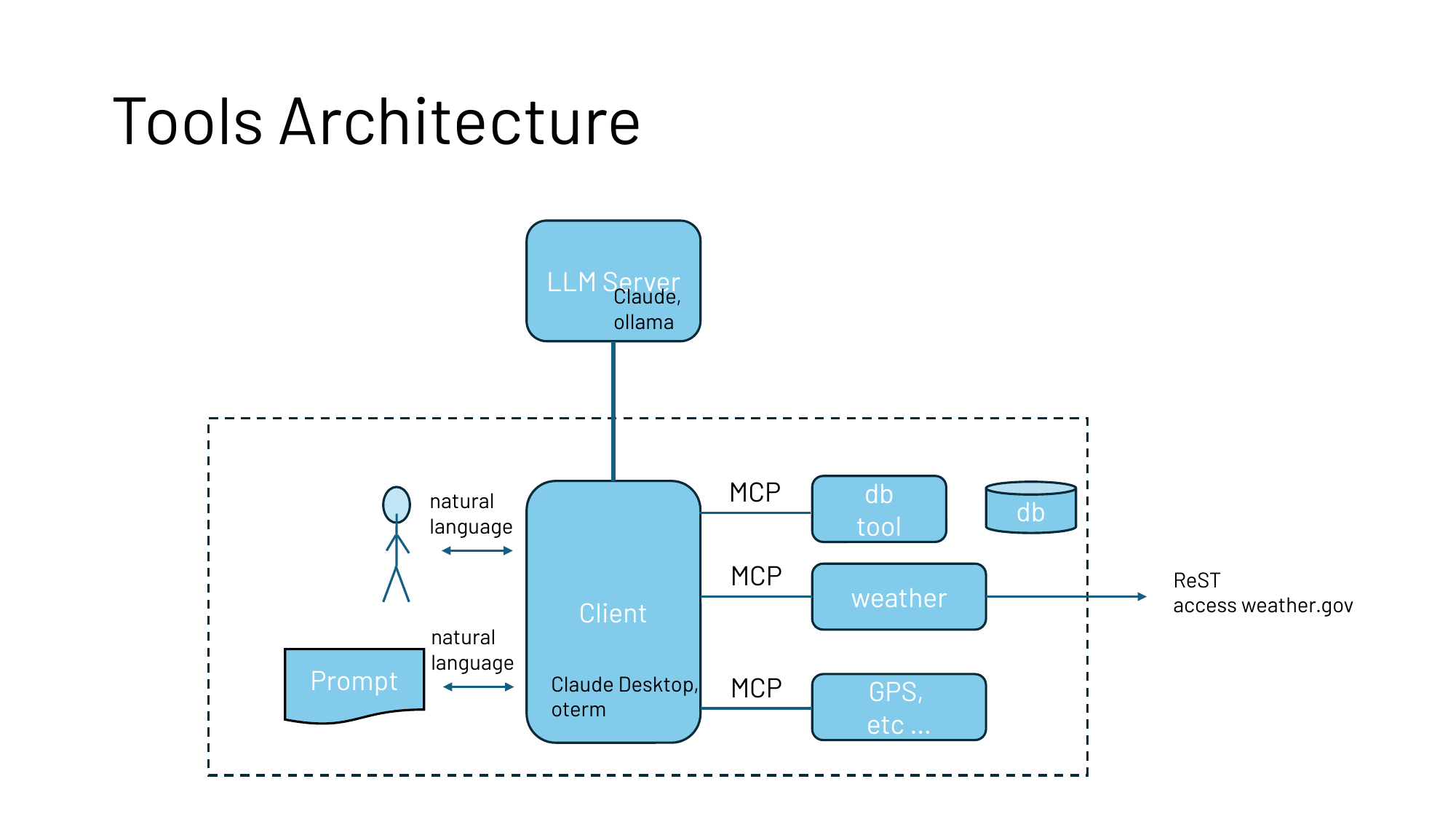

# Tools Architecture
LLM Server
Claude,
ollama

MCP
db
tool
Client
natural
language
db

MCP
ReST
access weather.gov
weather
natural
language
Prompt
Claude Desktop,
oterm
MCP
GPS,
etc …